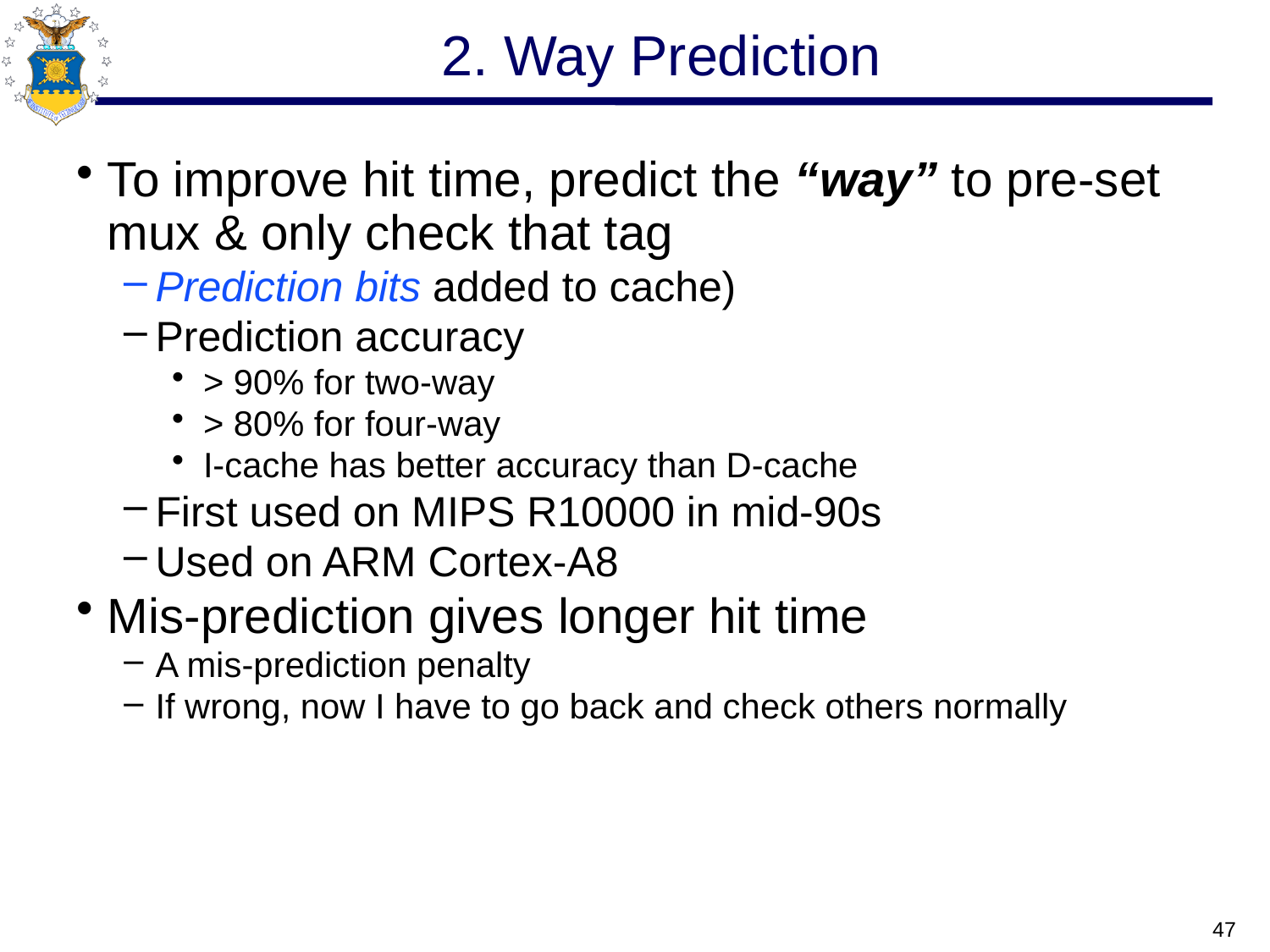

# 2. Way Prediction
To improve hit time, predict the “way” to pre-set mux & only check that tag
Prediction bits added to cache)
Prediction accuracy
> 90% for two-way
> 80% for four-way
I-cache has better accuracy than D-cache
First used on MIPS R10000 in mid-90s
Used on ARM Cortex-A8
Mis-prediction gives longer hit time
A mis-prediction penalty
If wrong, now I have to go back and check others normally
47